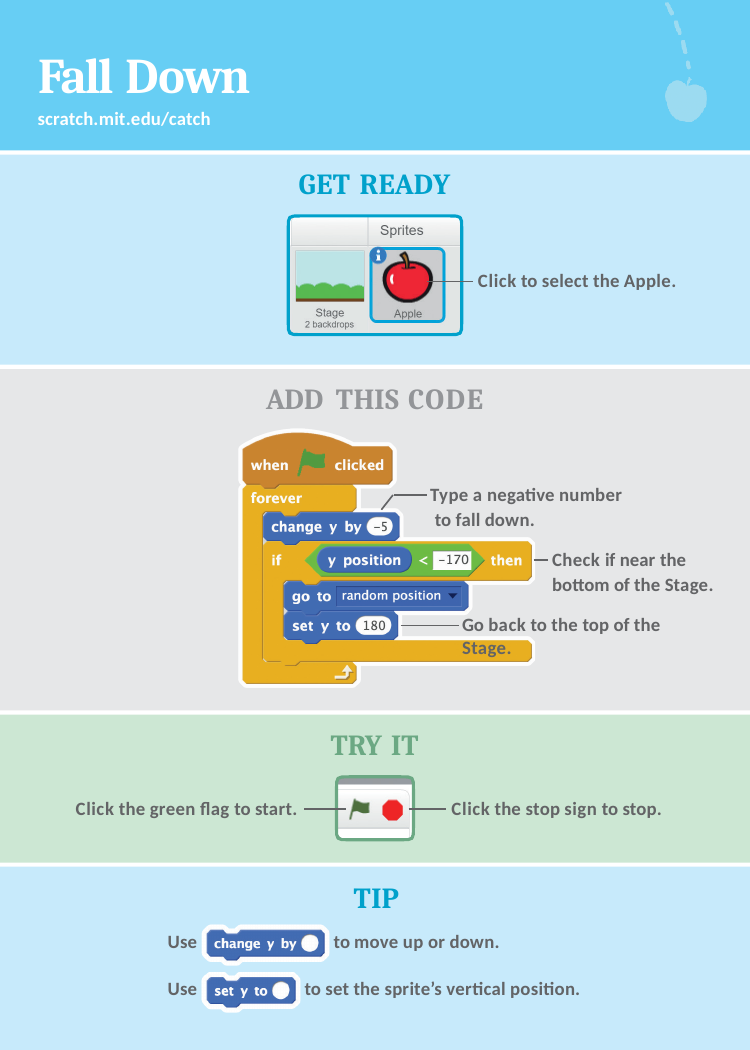

# Fall Down
scratch.mit.edu/catch

GET READY

Click to select the Apple.

ADD  THIS CODE

Type a negative number  to fall down.
Check if near the  bottom of the Stage.

Go back to the top of the Stage.

TRY IT

Click the green flag to start.
Click the stop sign to stop.

TIP
to move up or down.

Use

Use
to set the sprite’s vertical position.